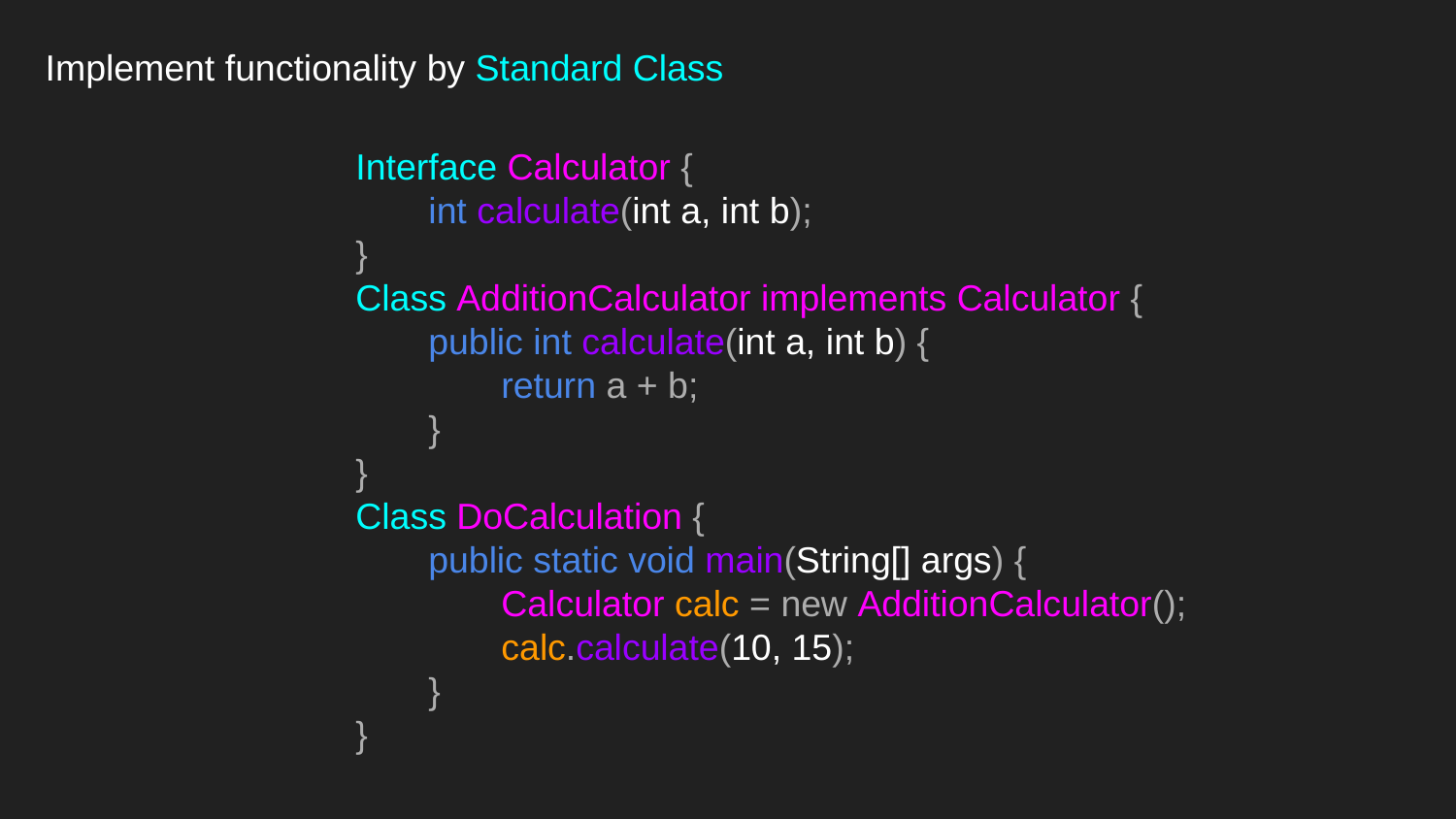

Implement functionality by Standard Class

Interface Calculator {
int calculate(int a, int b);
}
Class AdditionCalculator implements Calculator {
public int calculate(int a, int b) {
	return a + b;
}
}
Class DoCalculation {
public static void main(String[] args) {
	Calculator calc = new AdditionCalculator();
calc.calculate(10, 15);
}
}